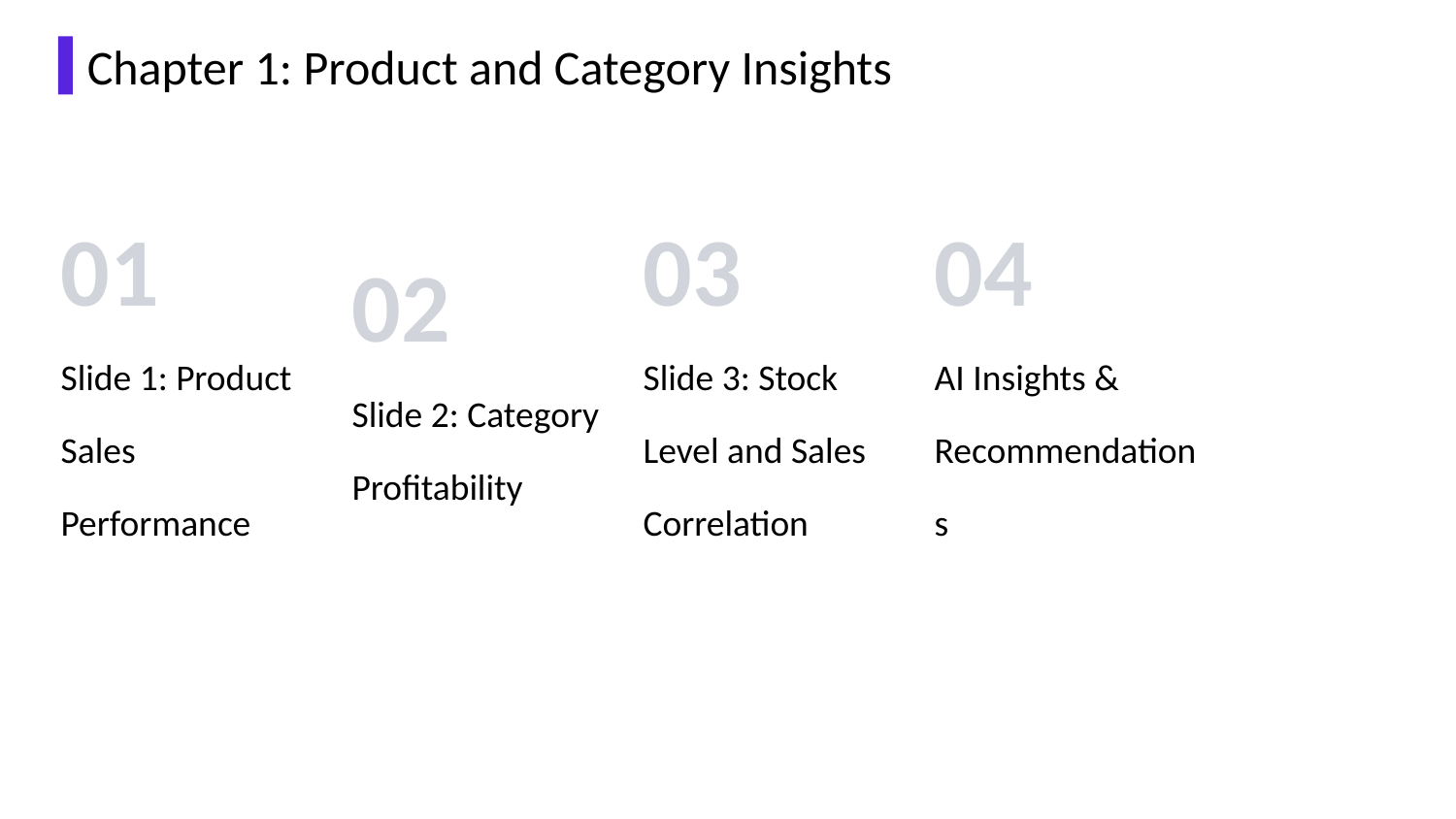

Chapter 1: Product and Category Insights
01
Slide 1: Product Sales Performance
02
Slide 2: Category Profitability
03
Slide 3: Stock Level and Sales Correlation
04
AI Insights & Recommendations